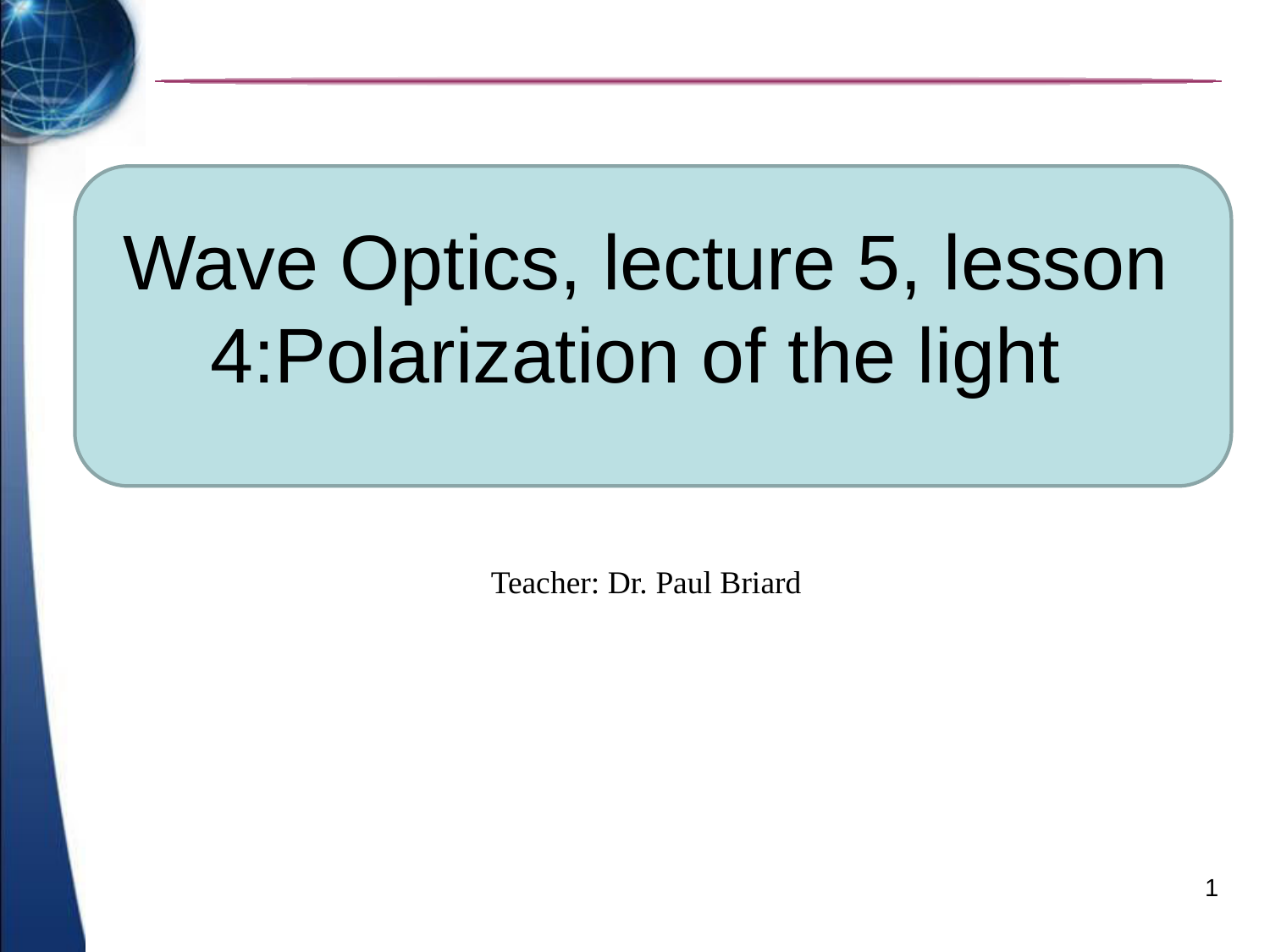

# Wave Optics, lecture 5, lesson 4:Polarization of the light
Teacher: Dr. Paul Briard
1